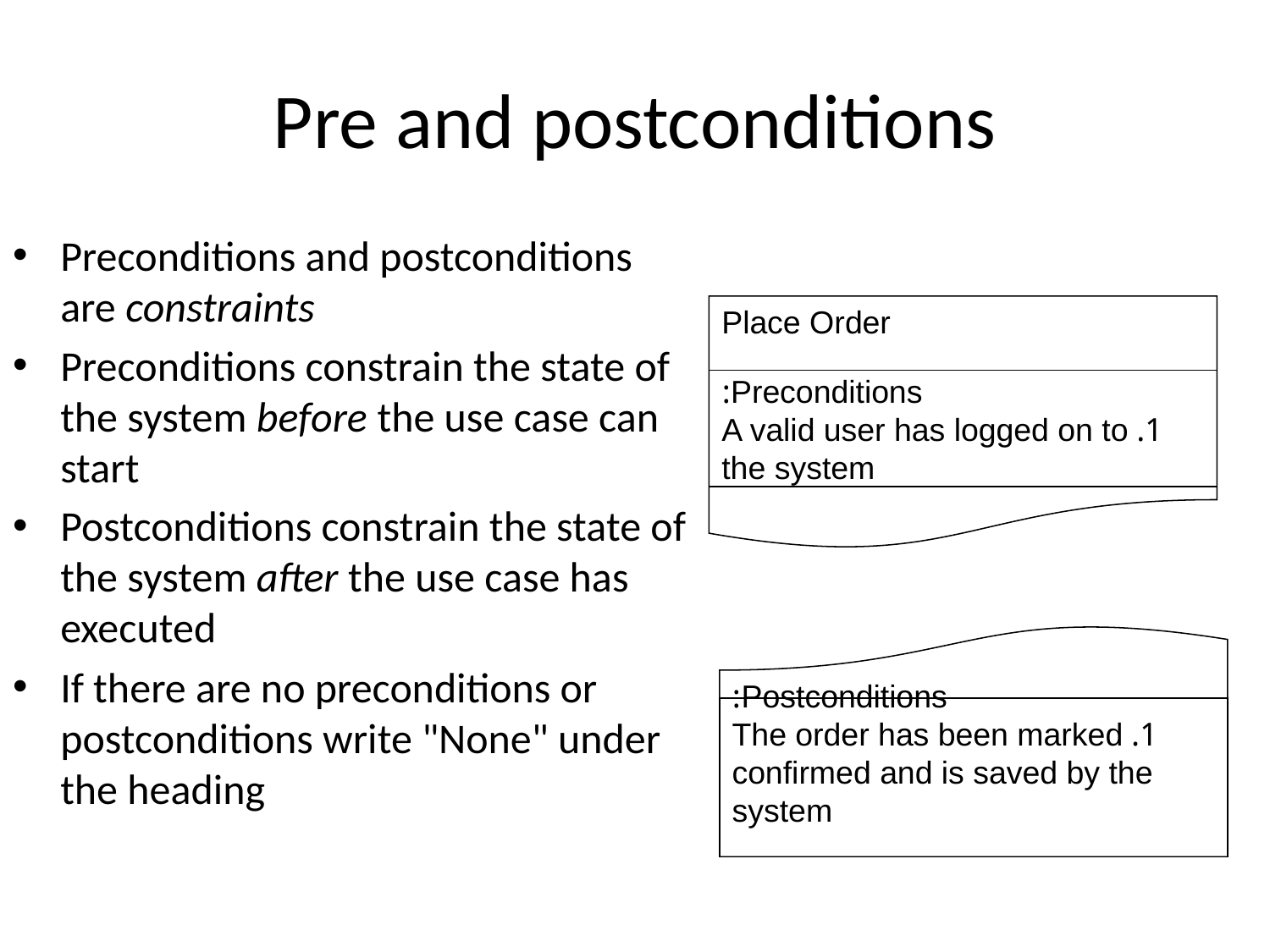

# Pre and postconditions
Preconditions and postconditions are constraints
Preconditions constrain the state of the system before the use case can start
Postconditions constrain the state of the system after the use case has executed
If there are no preconditions or postconditions write "None" under the heading

Place Order

Preconditions:
1. A valid user has logged on to the system

Postconditions:
1. The order has been marked confirmed and is saved by the system